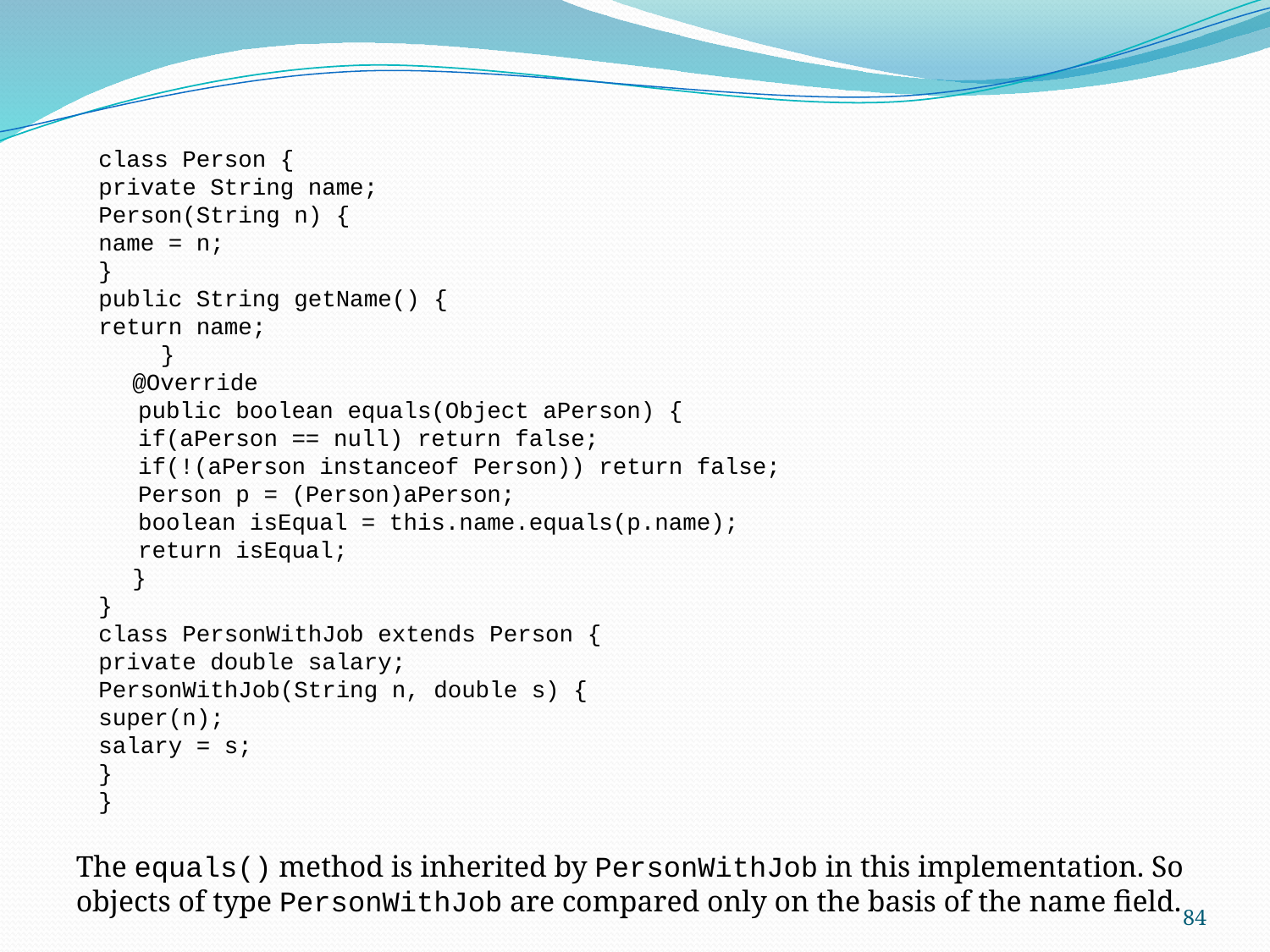

class Person {
	private String name;
	Person(String n) {
		name = n;
	}
	public String getName() {
		return name;
  	}
	@Override
	public boolean equals(Object aPerson) {
		if(aPerson == null) return false;
		if(!(aPerson instanceof Person)) return false;
		Person p = (Person)aPerson;
		boolean isEqual = this.name.equals(p.name);
		return isEqual;
	}
}
class PersonWithJob extends Person {
	private double salary;
	PersonWithJob(String n, double s) {
		super(n);
		salary = s;
	}
}

The equals() method is inherited by PersonWithJob in this implementation. So objects of type PersonWithJob are compared only on the basis of the name field.
84